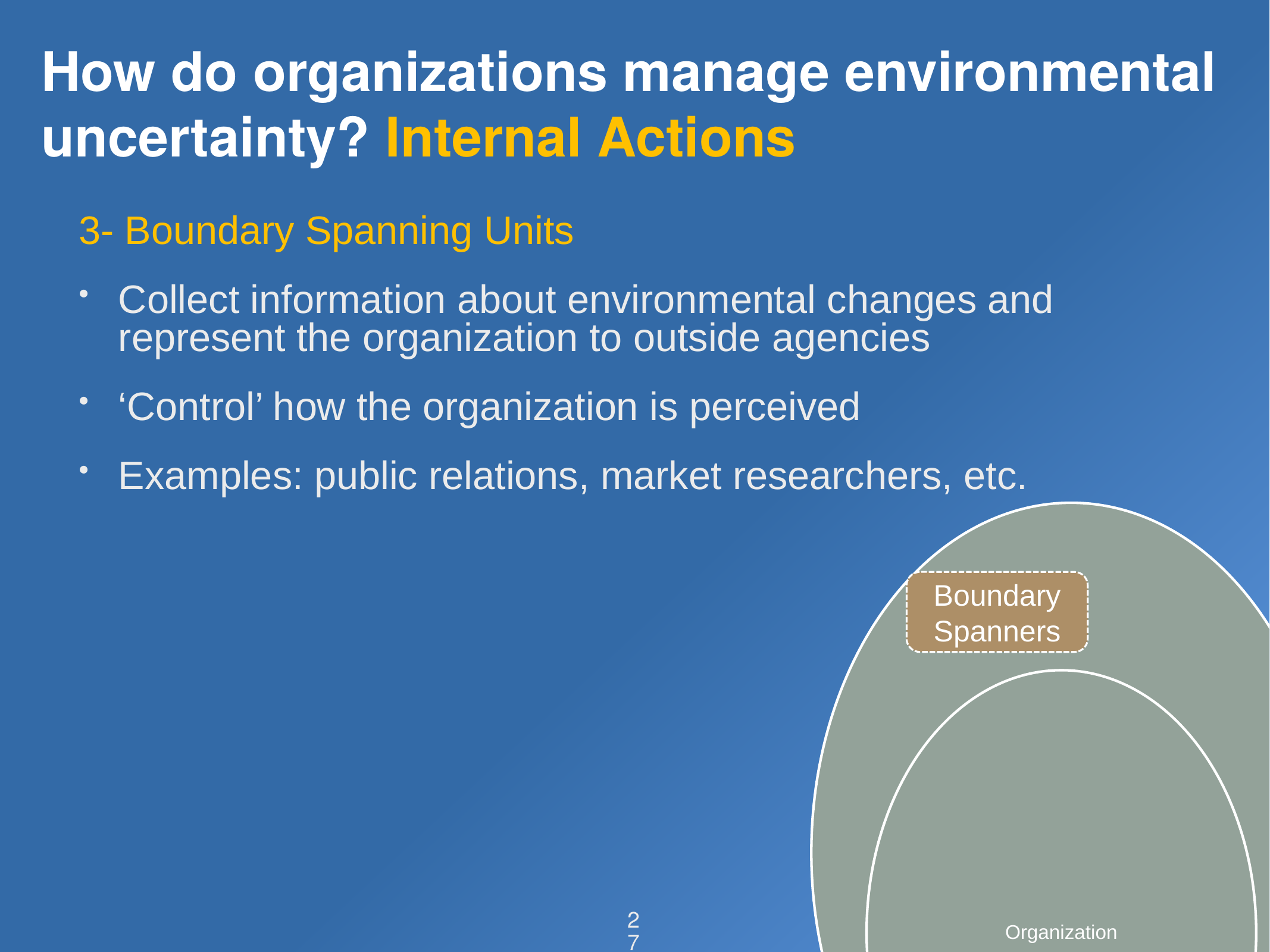

# How do organizations manage environmental uncertainty? Internal Actions
3- Boundary Spanning Units
Collect information about environmental changes and represent the organization to outside agencies
‘Control’ how the organization is perceived
Examples: public relations, market researchers, etc.

Environment
Organization
Boundary Spanners
27